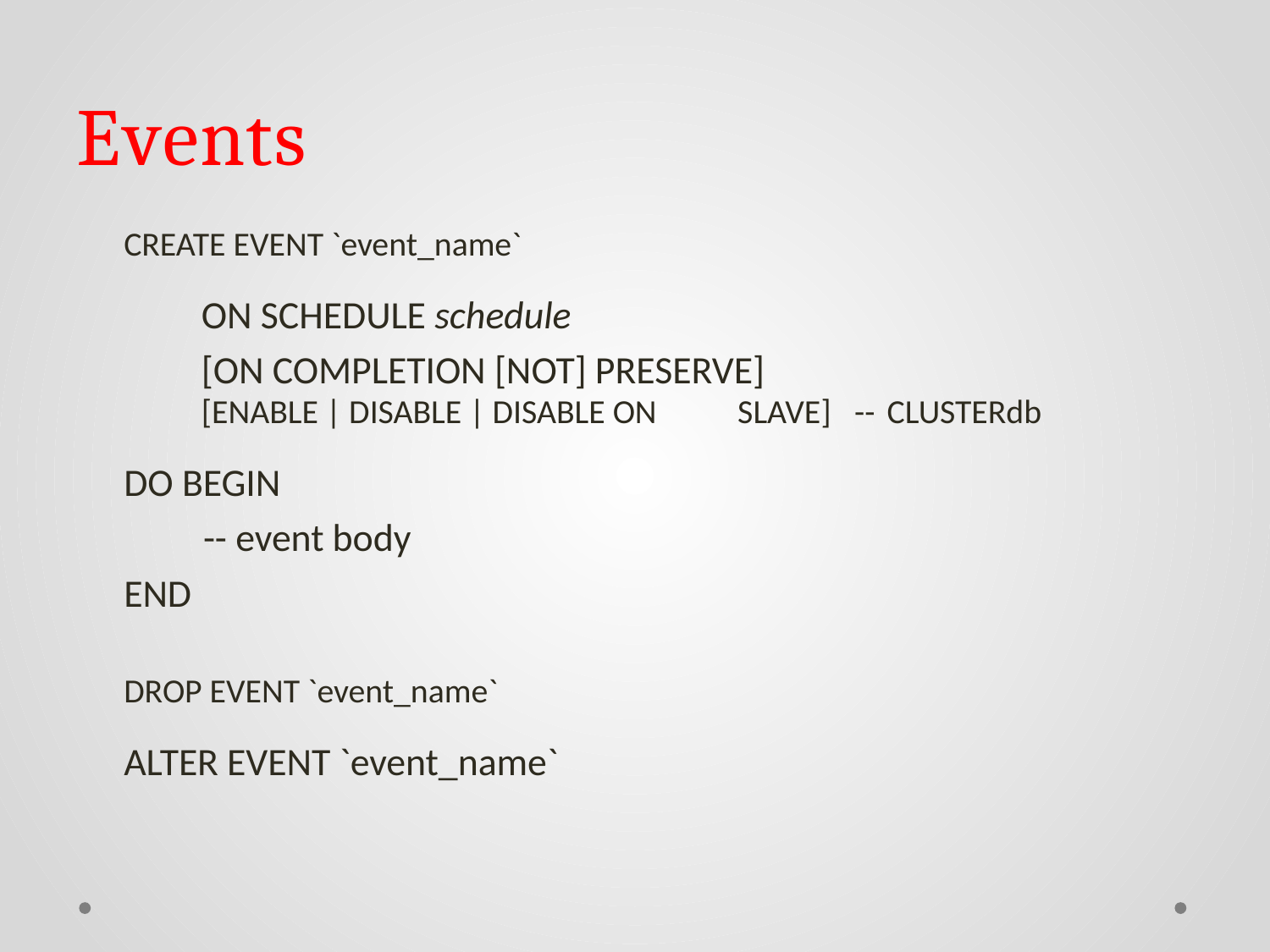

Events
CREATE EVENT `event_name`
ON SCHEDULE schedule
[ON COMPLETION [NOT] PRESERVE]
[ENABLE | DISABLE | DISABLE ON
DO BEGIN
-- event body
END
SLAVE]
--
CLUSTERdb
DROP EVENT `event_name`
ALTER EVENT `event_name`